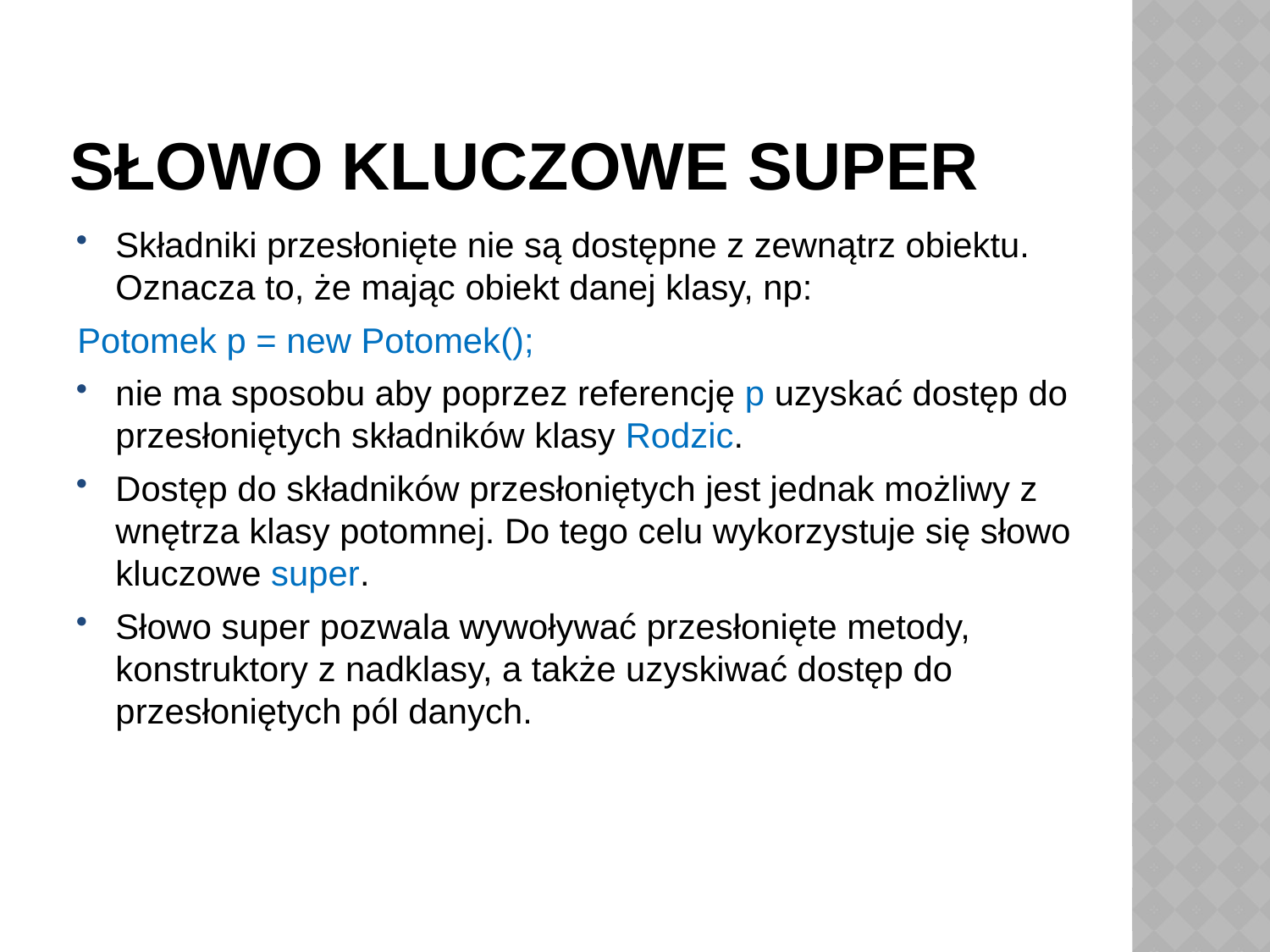

# Słowo kluczowe super
Składniki przesłonięte nie są dostępne z zewnątrz obiektu. Oznacza to, że mając obiekt danej klasy, np:
Potomek p = new Potomek();
nie ma sposobu aby poprzez referencję p uzyskać dostęp do przesłoniętych składników klasy Rodzic.
Dostęp do składników przesłoniętych jest jednak możliwy z wnętrza klasy potomnej. Do tego celu wykorzystuje się słowo kluczowe super.
Słowo super pozwala wywoływać przesłonięte metody, konstruktory z nadklasy, a także uzyskiwać dostęp do przesłoniętych pól danych.